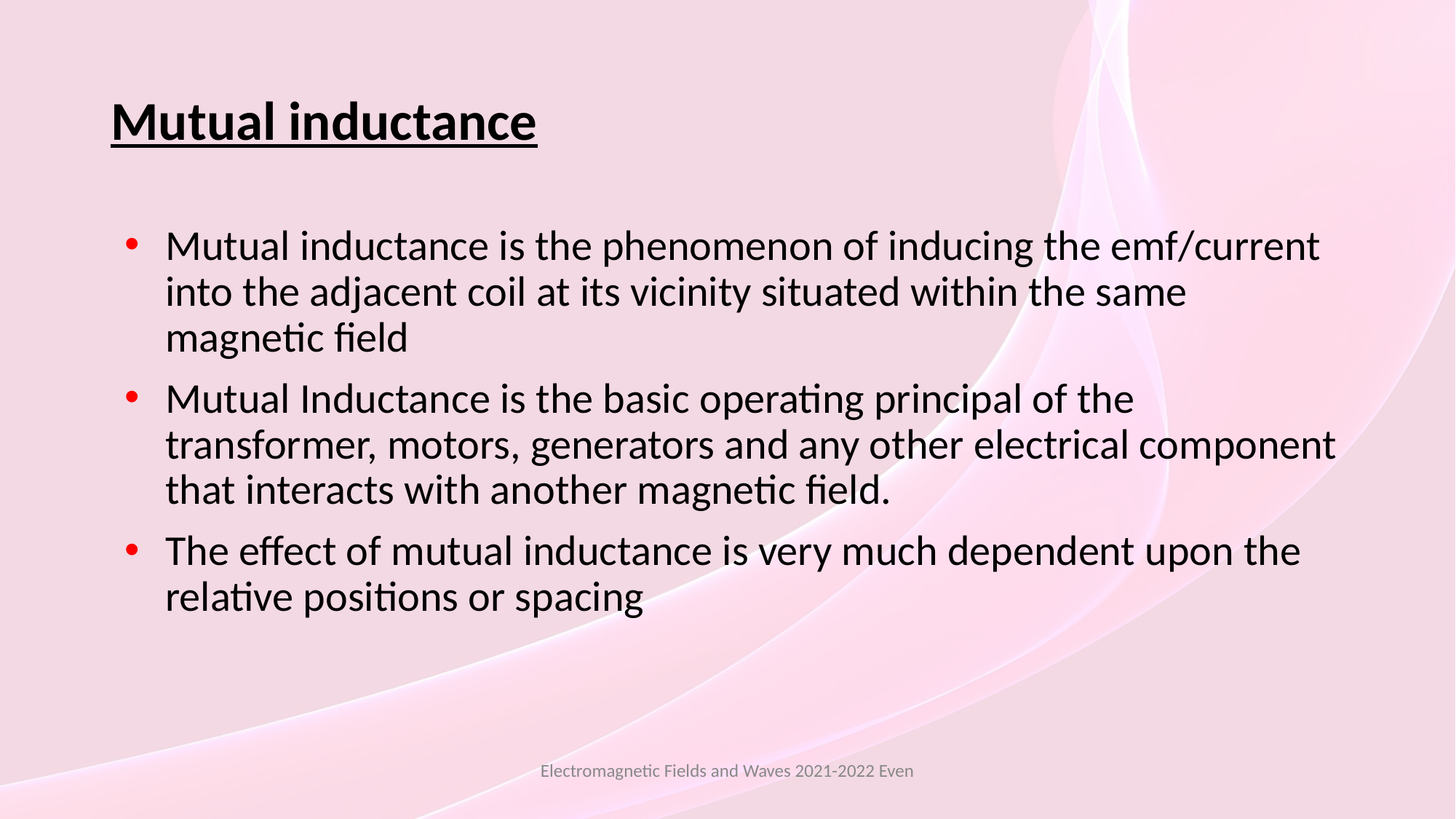

# Mutual inductance
Mutual inductance is the phenomenon of inducing the emf/current into the adjacent coil at its vicinity situated within the same magnetic field
Mutual Inductance is the basic operating principal of the transformer, motors, generators and any other electrical component that interacts with another magnetic field.
The effect of mutual inductance is very much dependent upon the relative positions or spacing
Electromagnetic Fields and Waves 2021-2022 Even